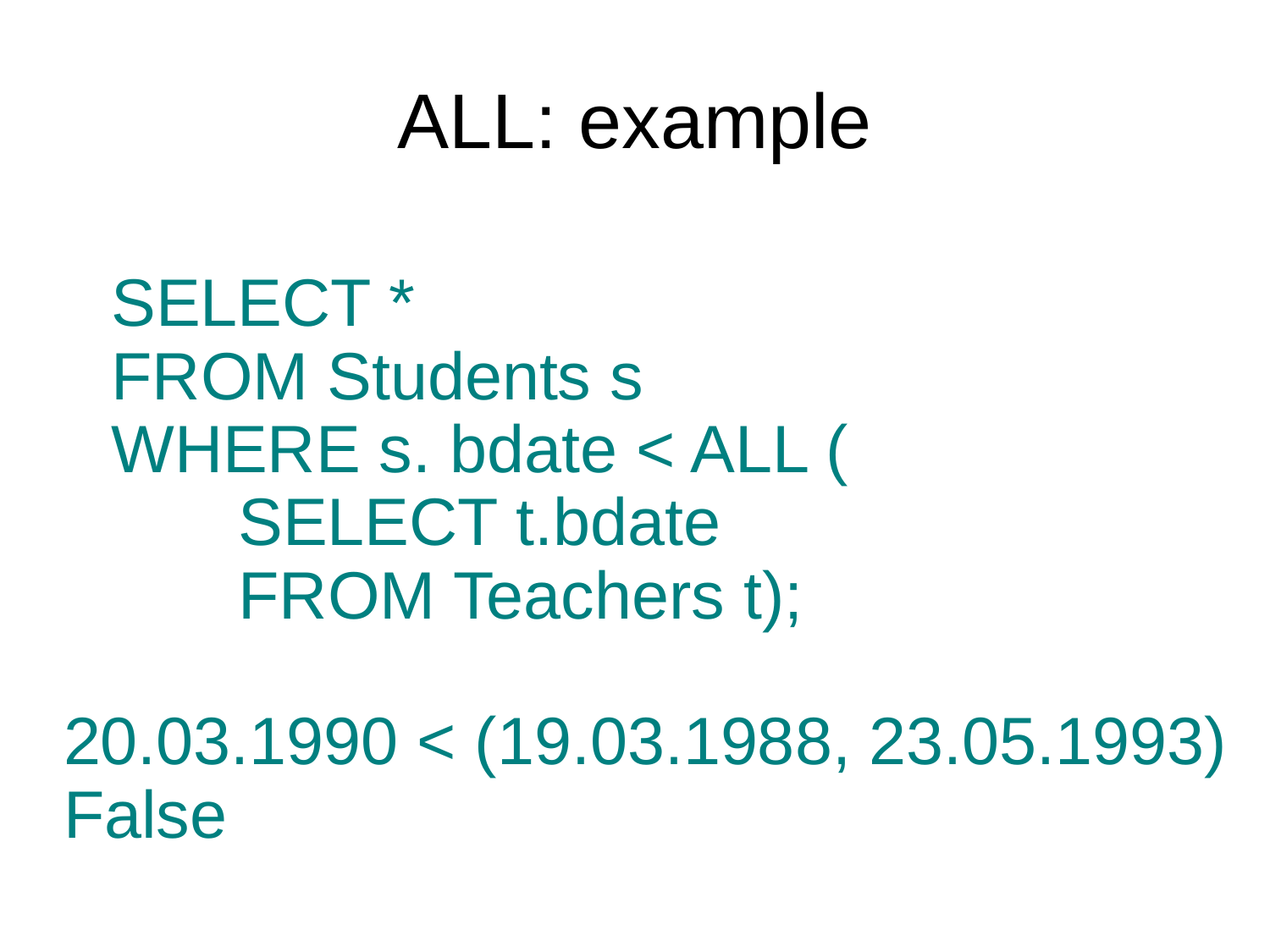

ALL: example

	SELECT *
	FROM Students s
	WHERE s. bdate < ALL (
		SELECT t.bdate
		FROM Teachers t);

20.03.1990 < (19.03.1988, 23.05.1993)
False